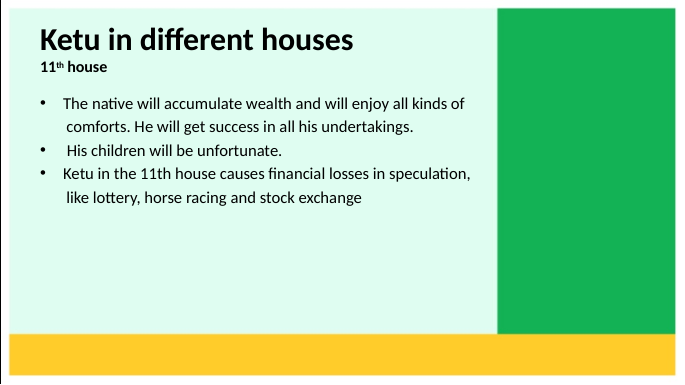

# Ketu in different houses 11th house
The native will accumulate wealth and will enjoy all kinds of
       comforts. He will get success in all his undertakings.
 His children will be unfortunate.
Ketu in the 11th house causes financial losses in speculation,
       like lottery, horse racing and stock exchange